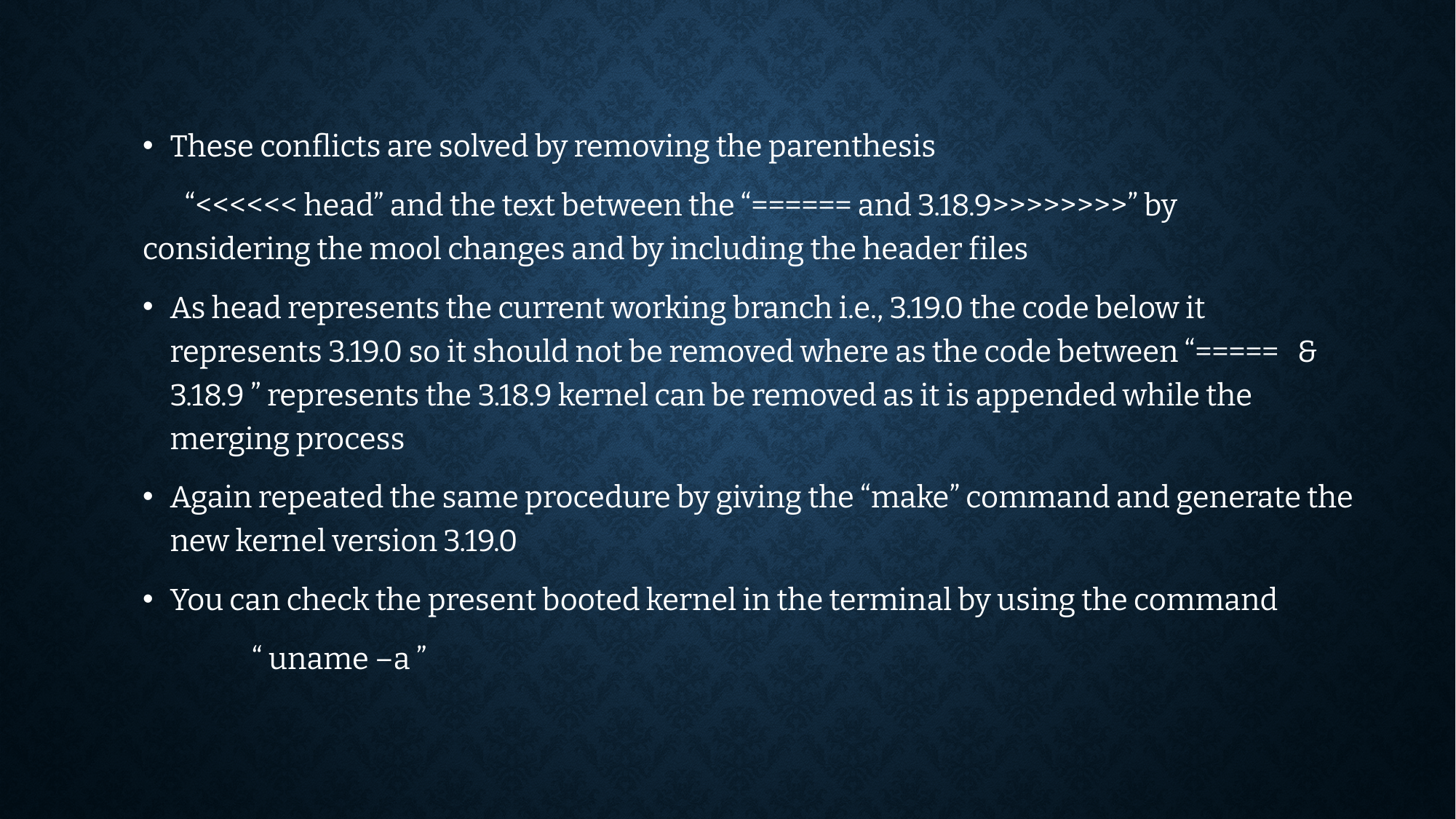

These conflicts are solved by removing the parenthesis
       “<<<<<< head” and the text between the “====== and 3.18.9>>>>>>>>” by        	considering the mool changes and by including the header files
As head represents the current working branch i.e., 3.19.0 the code below it represents 3.19.0 so it should not be removed where as the code between “=====   &  3.18.9 ” represents the 3.18.9 kernel can be removed as it is appended while the merging process
Again repeated the same procedure by giving the “make” command and generate the new kernel version 3.19.0
You can check the present booted kernel in the terminal by using the command
	“ uname –a ”